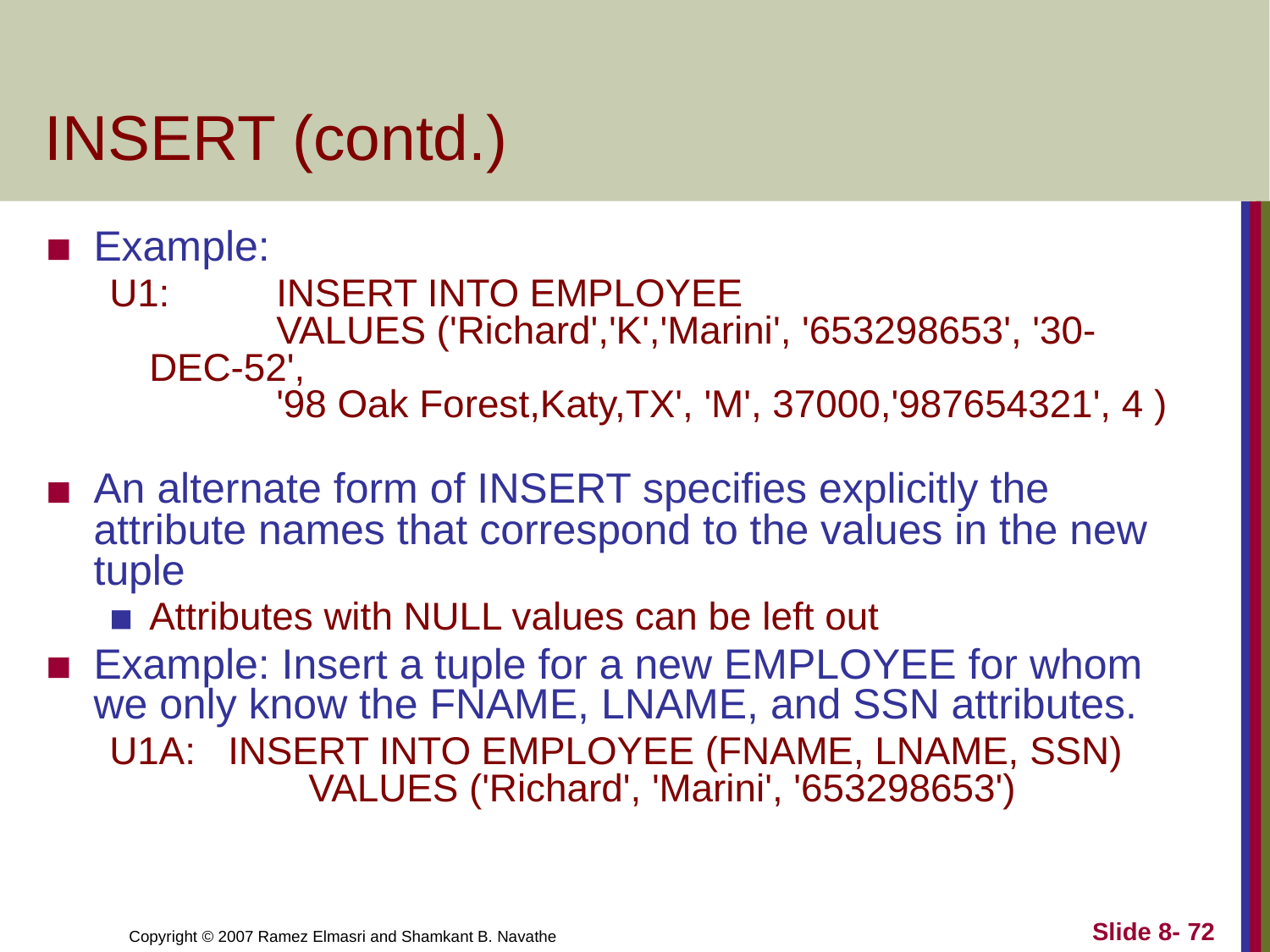

# INSERT (contd.)
Example:
U1:	INSERT INTO EMPLOYEE
	VALUES ('Richard','K','Marini', '653298653', '30-DEC-52',
	'98 Oak Forest,Katy,TX', 'M', 37000,'987654321', 4 )
An alternate form of INSERT specifies explicitly the attribute names that correspond to the values in the new tuple
Attributes with NULL values can be left out
Example: Insert a tuple for a new EMPLOYEE for whom we only know the FNAME, LNAME, and SSN attributes.
U1A:   INSERT INTO EMPLOYEE (FNAME, LNAME, SSN)
	   VALUES ('Richard', 'Marini', '653298653')
Slide 8- 72